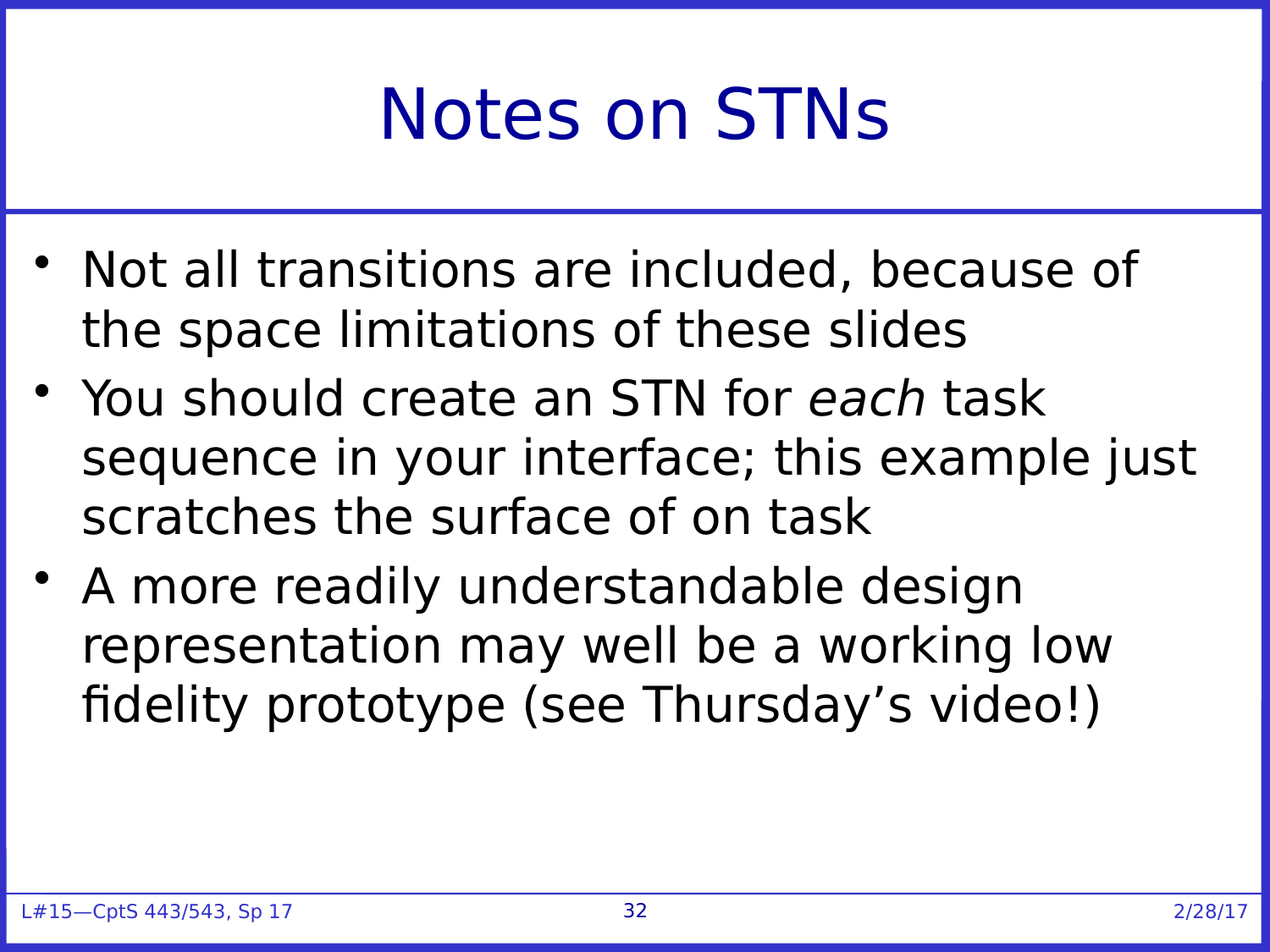

# Notes on STNs
Not all transitions are included, because of the space limitations of these slides
You should create an STN for each task sequence in your interface; this example just scratches the surface of on task
A more readily understandable design representation may well be a working low fidelity prototype (see Thursday’s video!)
32